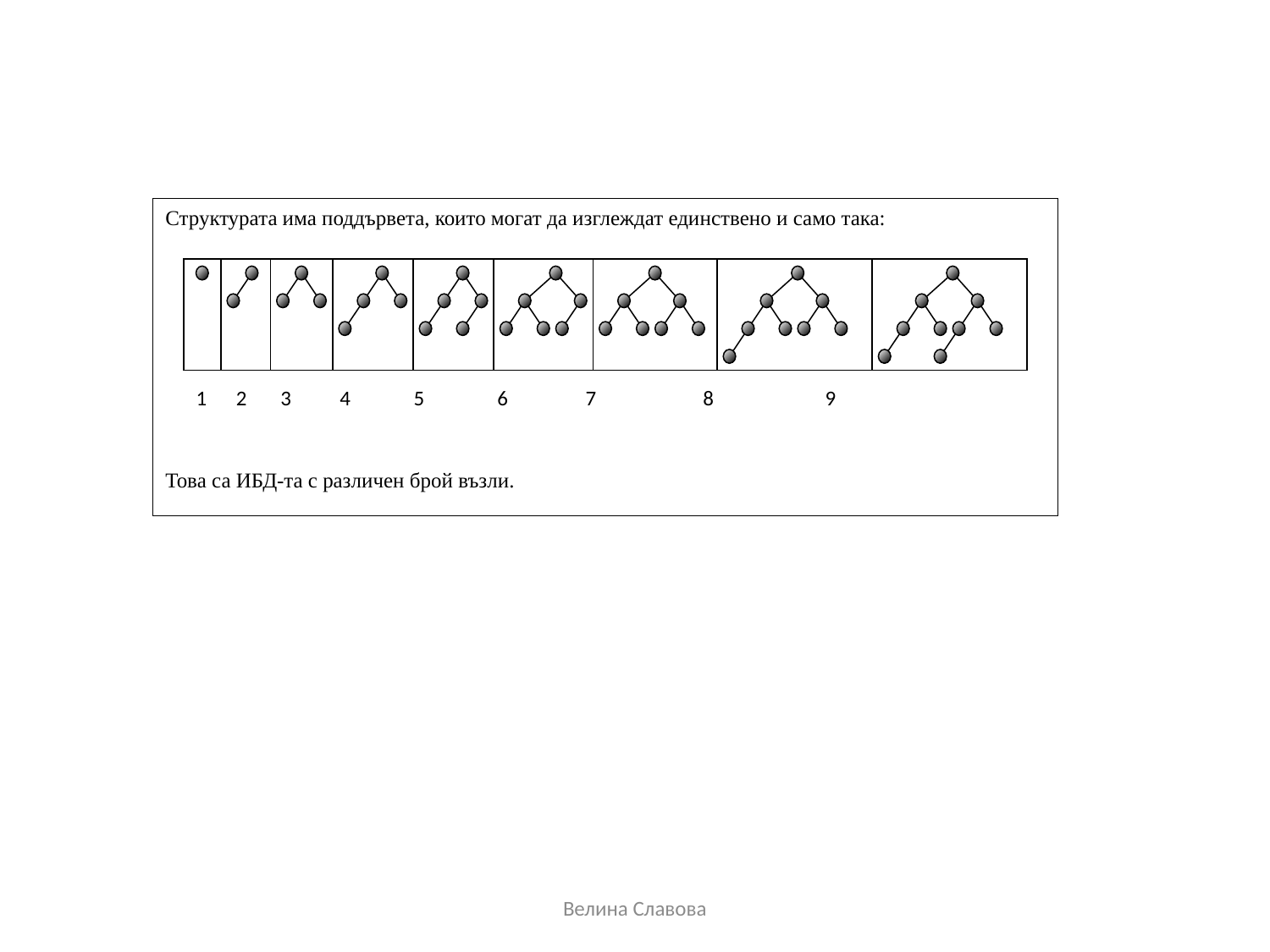

Структурата има поддървета, които могат да изглеждат единствено и само така:

Това са ИБД-та с различен брой възли.

1      2       3          4             5               6                7                      8                       9
Велина Славова